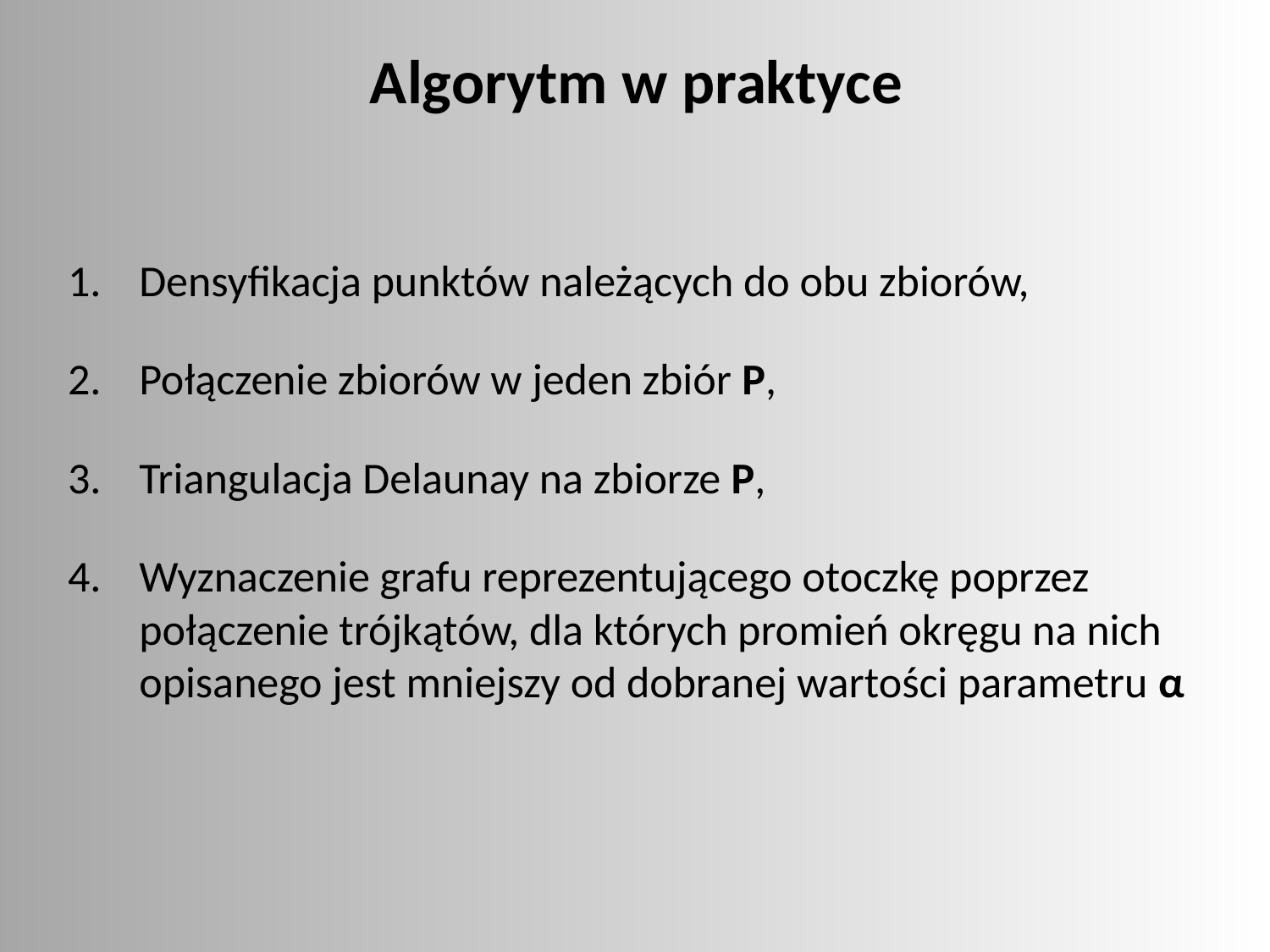

# Algorytm w praktyce
Densyfikacja punktów należących do obu zbiorów,

Połączenie zbiorów w jeden zbiór P,

Triangulacja Delaunay na zbiorze P,

Wyznaczenie grafu reprezentującego otoczkę poprzez połączenie trójkątów, dla których promień okręgu na nich opisanego jest mniejszy od dobranej wartości parametru α